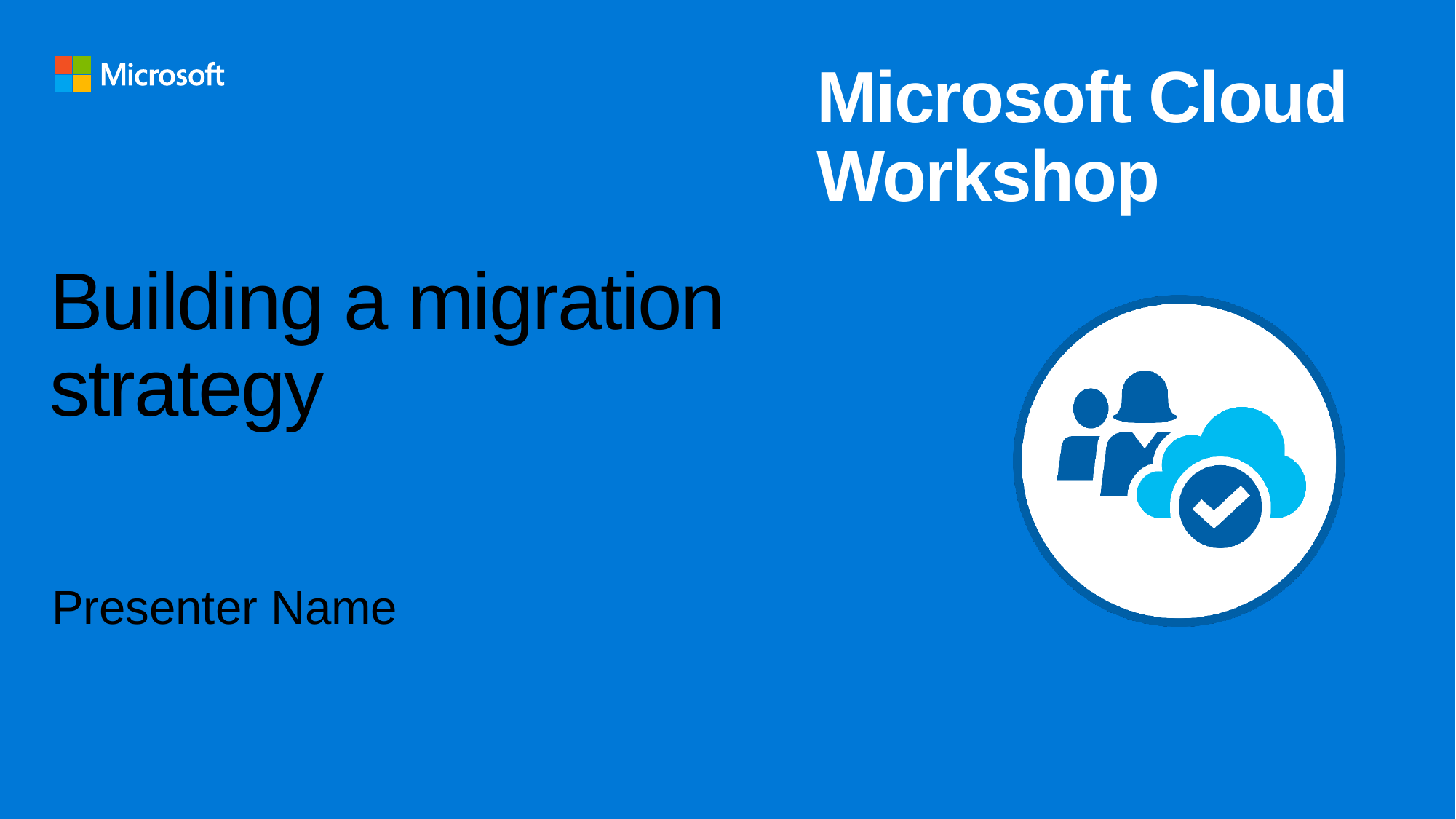

# Building a migration strategy
Presenter Name